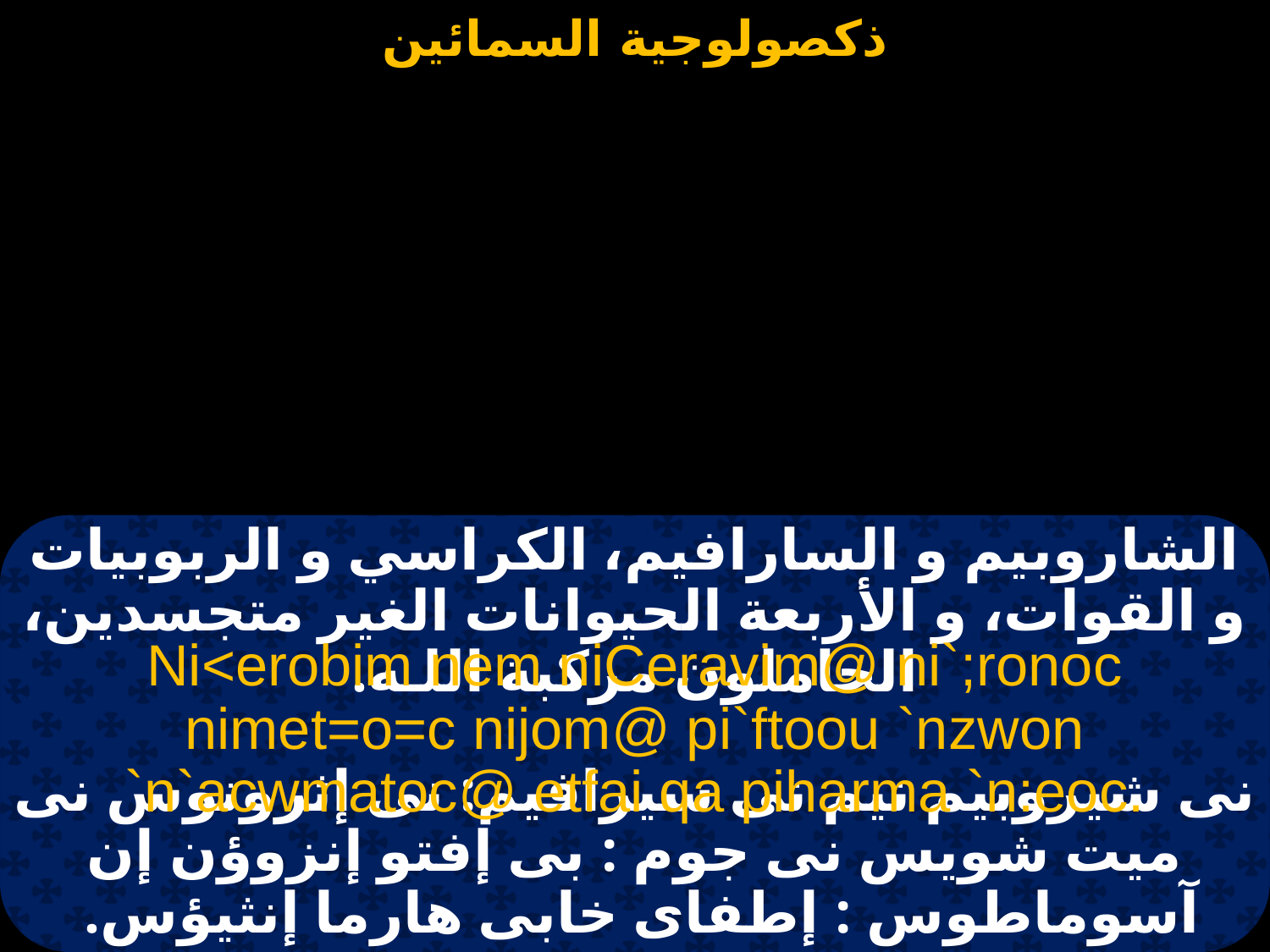

#
الشاروبيم و السارافيم، الكراسي و الربوبيات و القوات، و الأربعة الحيوانات الغير متجسدين، الحاملون مركبة اللـه.

Ni<erobim nem niCeravim@ ni`;ronoc nimet=o=c nijom@ pi`ftoou `nzwon `n`acwmatoc@ etfai qa piharma `n:eoc.
نى شيروبيم نيم نى سيرافيم: نى إثرونوس نى ميت شويس نى جوم : بى إفتو إنزوؤن إن آسوماطوس : إطفاى خابى هارما إنثيؤس.